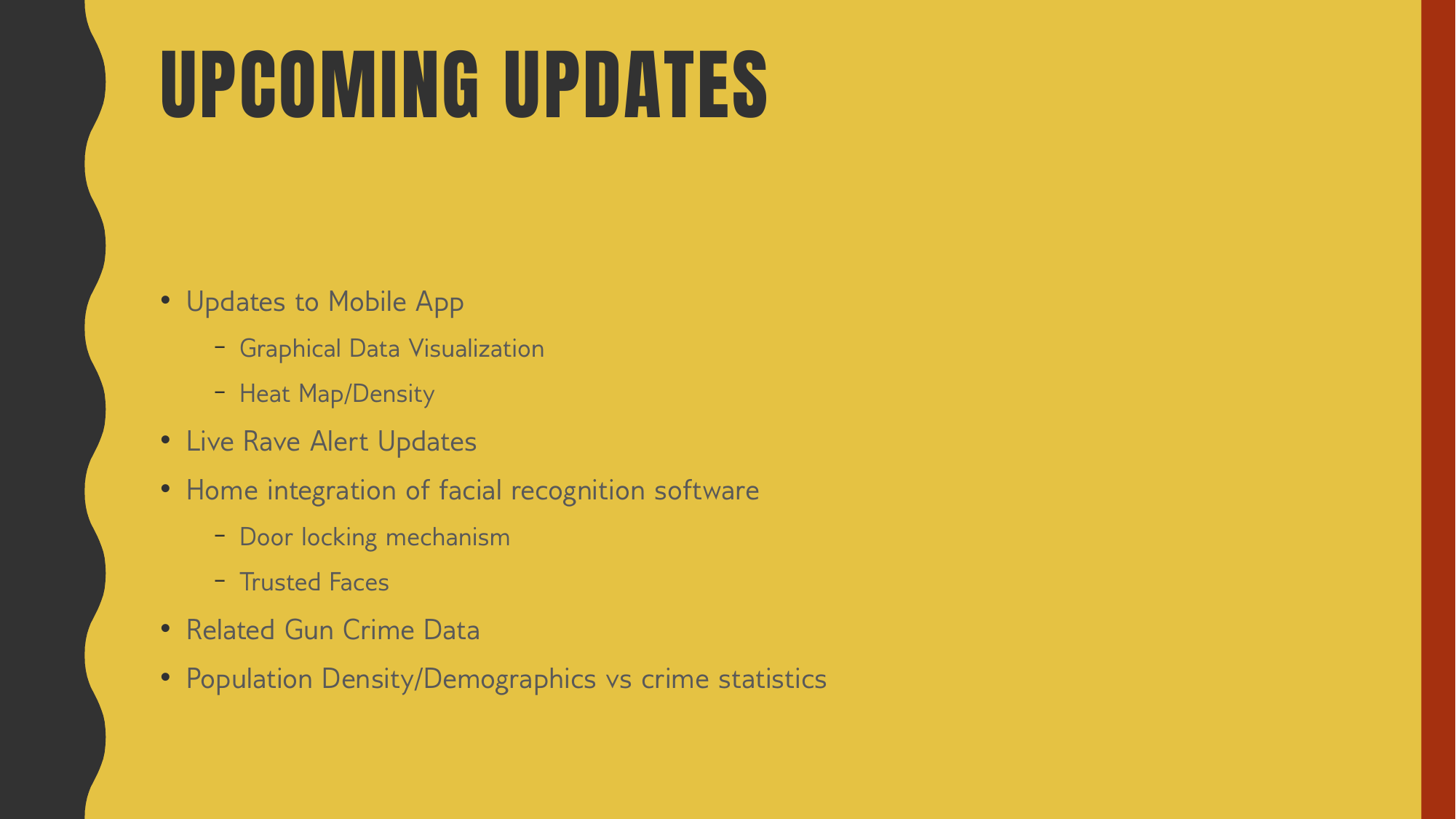

# Upcoming Updates
Updates to Mobile App
Graphical Data Visualization
Heat Map/Density
Live Rave Alert Updates
Home integration of facial recognition software
Door locking mechanism
Trusted Faces
Related Gun Crime Data
Population Density/Demographics vs crime statistics